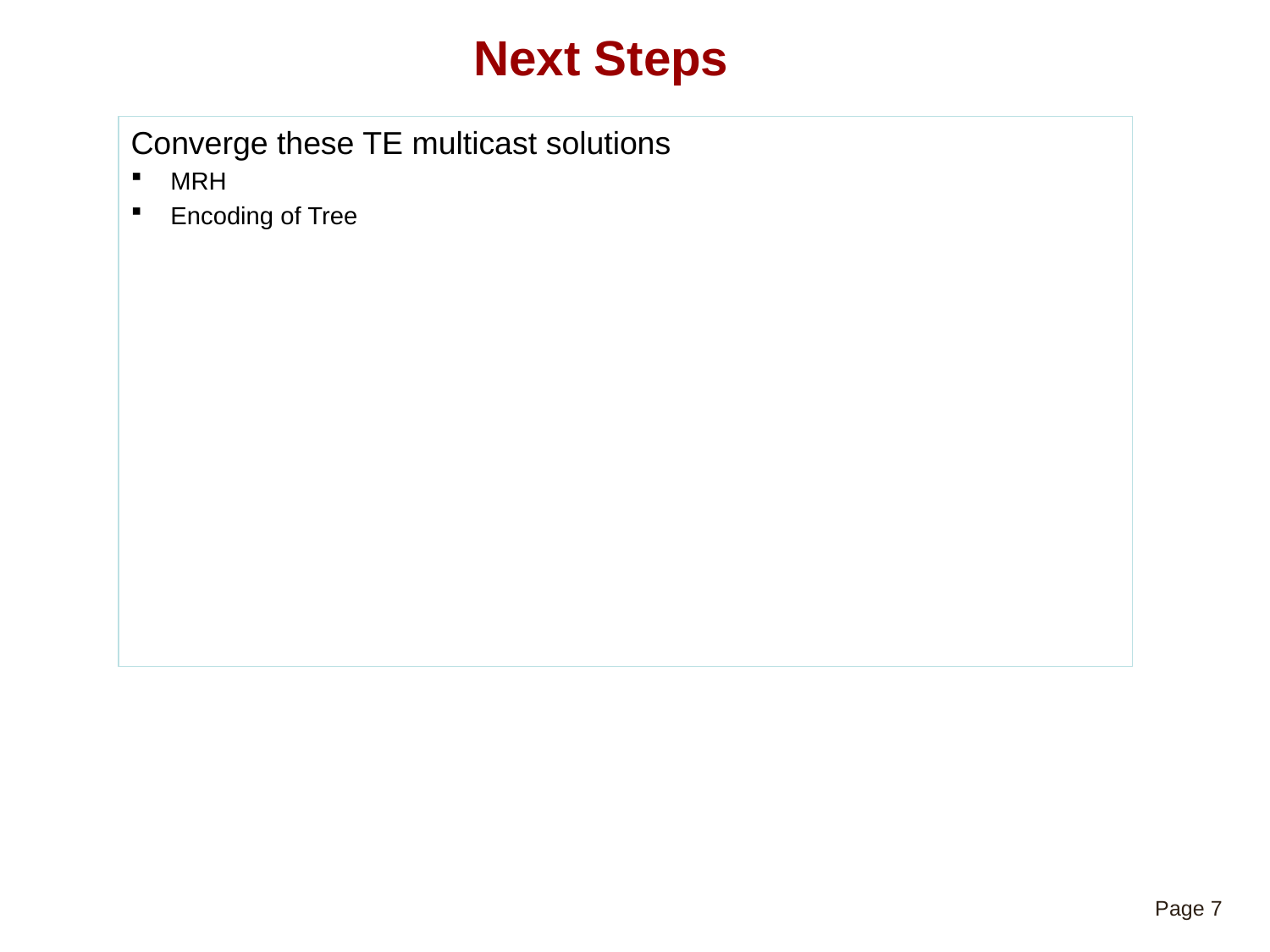

# Next Steps
Converge these TE multicast solutions
MRH
Encoding of Tree
Page 7